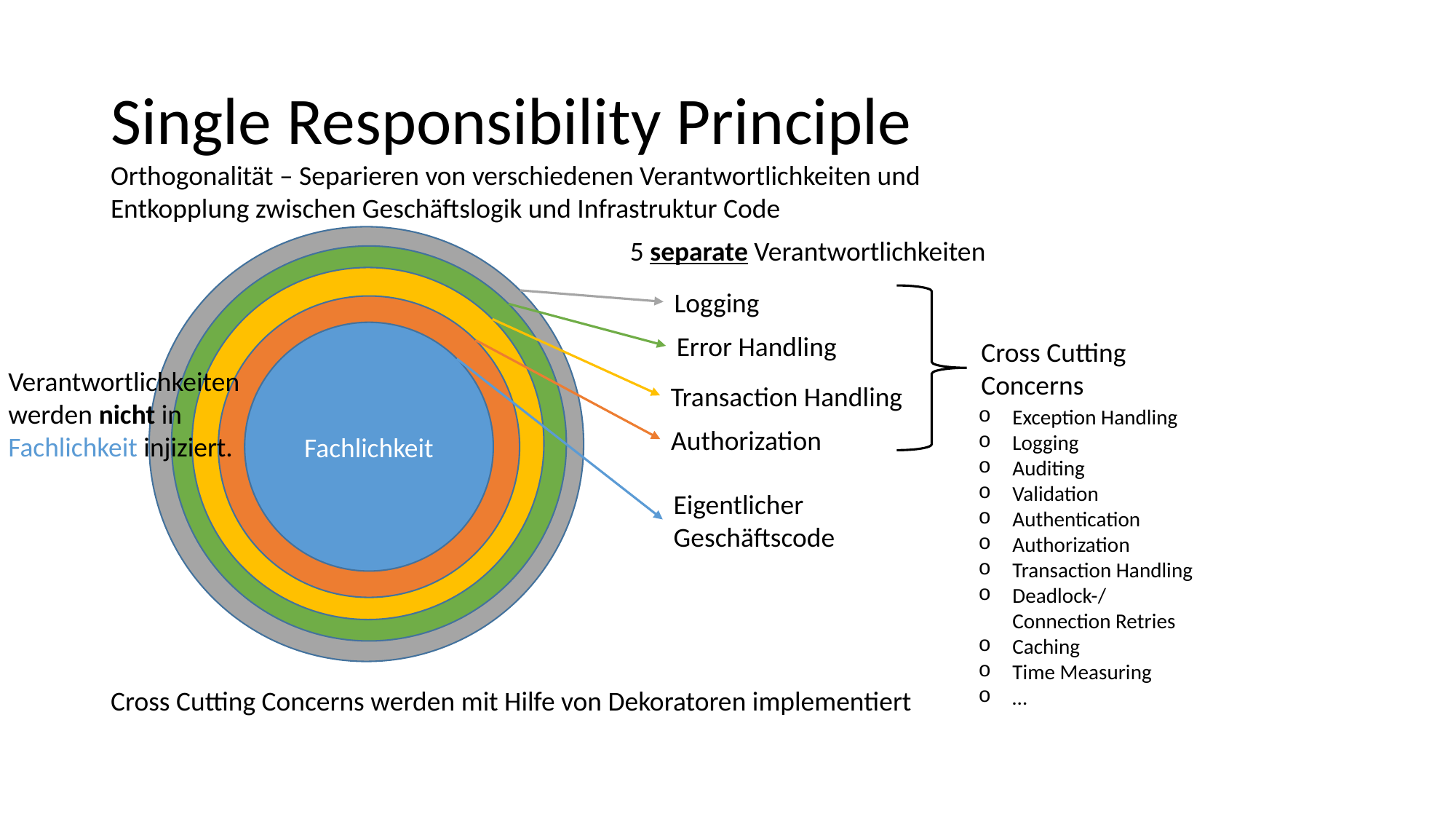

# Single Responsibility Principle
Orthogonalität – Separieren von verschiedenen Verantwortlichkeiten und Entkopplung zwischen Geschäftslogik und Infrastruktur Code

5 separate Verantwortlichkeiten

Logging

Fachlichkeit
Error Handling
Cross Cutting
Concerns
Verantwortlichkeiten werden nicht in Fachlichkeit injiziert.
Transaction Handling
Exception Handling
Logging
Auditing
Validation
Authentication
Authorization
Transaction Handling
Deadlock-/Connection Retries
Caching
Time Measuring
…
Authorization
Eigentlicher Geschäftscode
Cross Cutting Concerns werden mit Hilfe von Dekoratoren implementiert